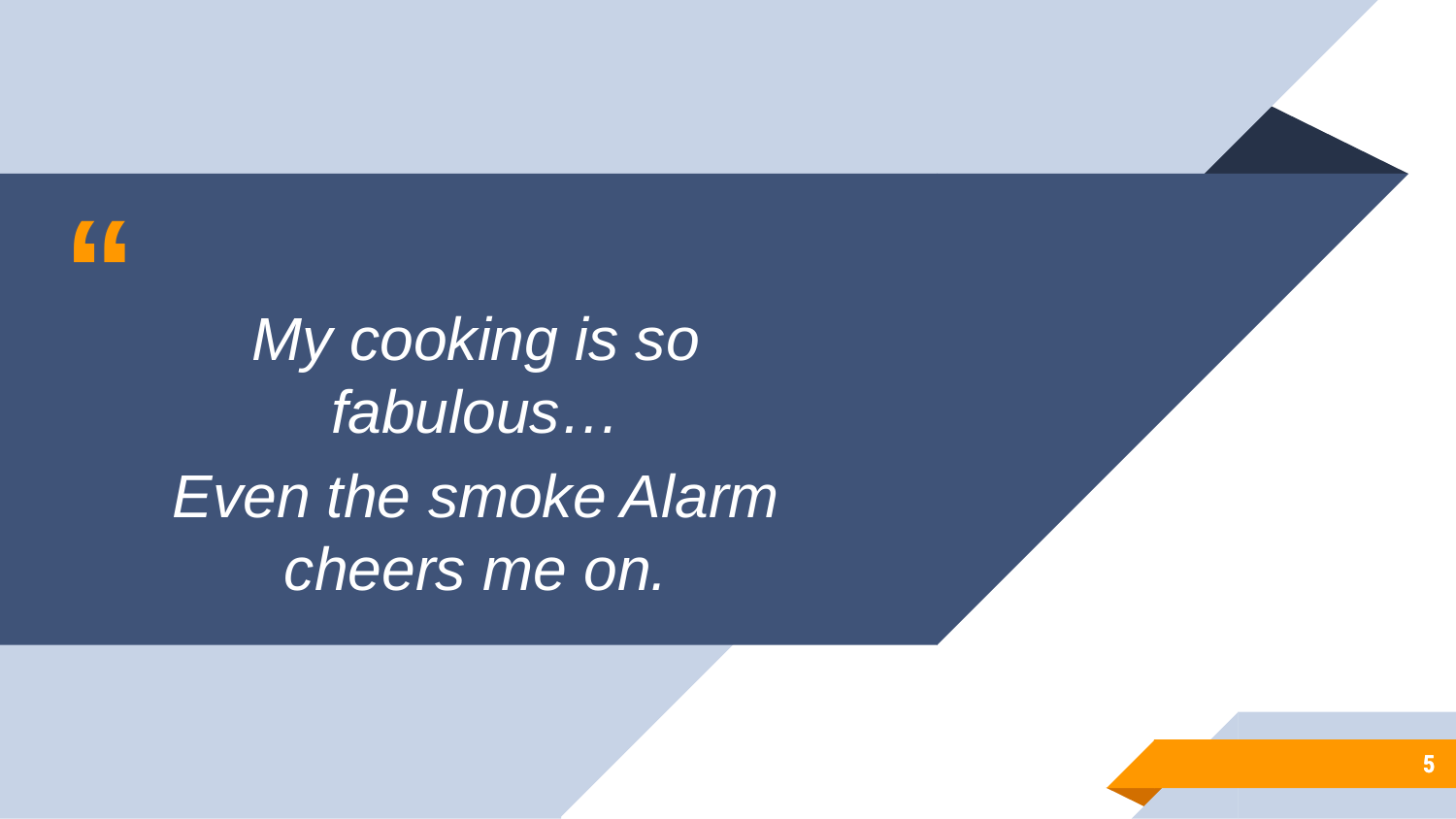

My cooking is so fabulous…
Even the smoke Alarm cheers me on.
5
5